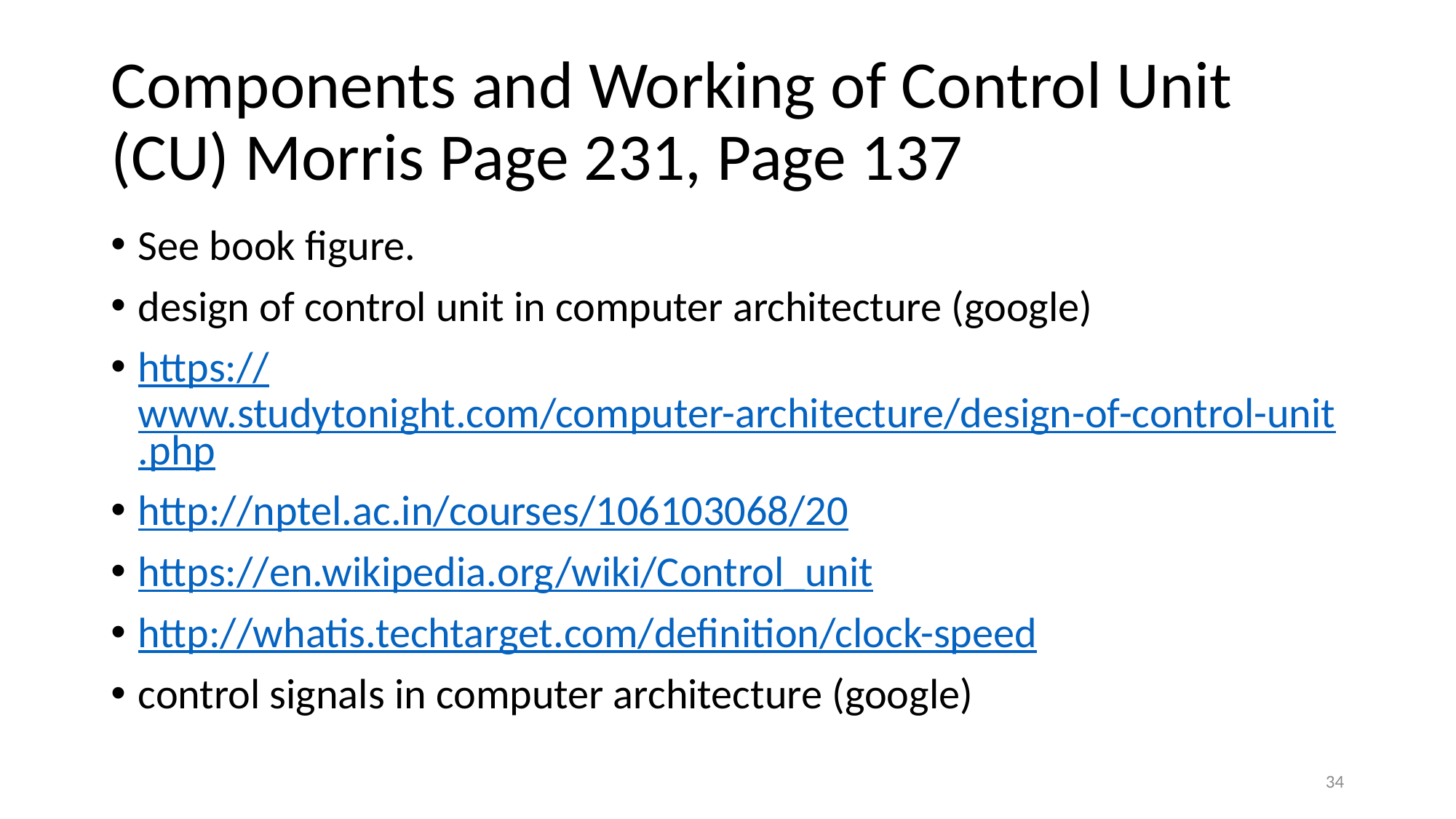

# Components and Working of Control Unit (CU) Morris Page 231, Page 137
See book figure.
design of control unit in computer architecture (google)
https://www.studytonight.com/computer-architecture/design-of-control-unit.php
http://nptel.ac.in/courses/106103068/20
https://en.wikipedia.org/wiki/Control_unit
http://whatis.techtarget.com/definition/clock-speed
control signals in computer architecture (google)
34